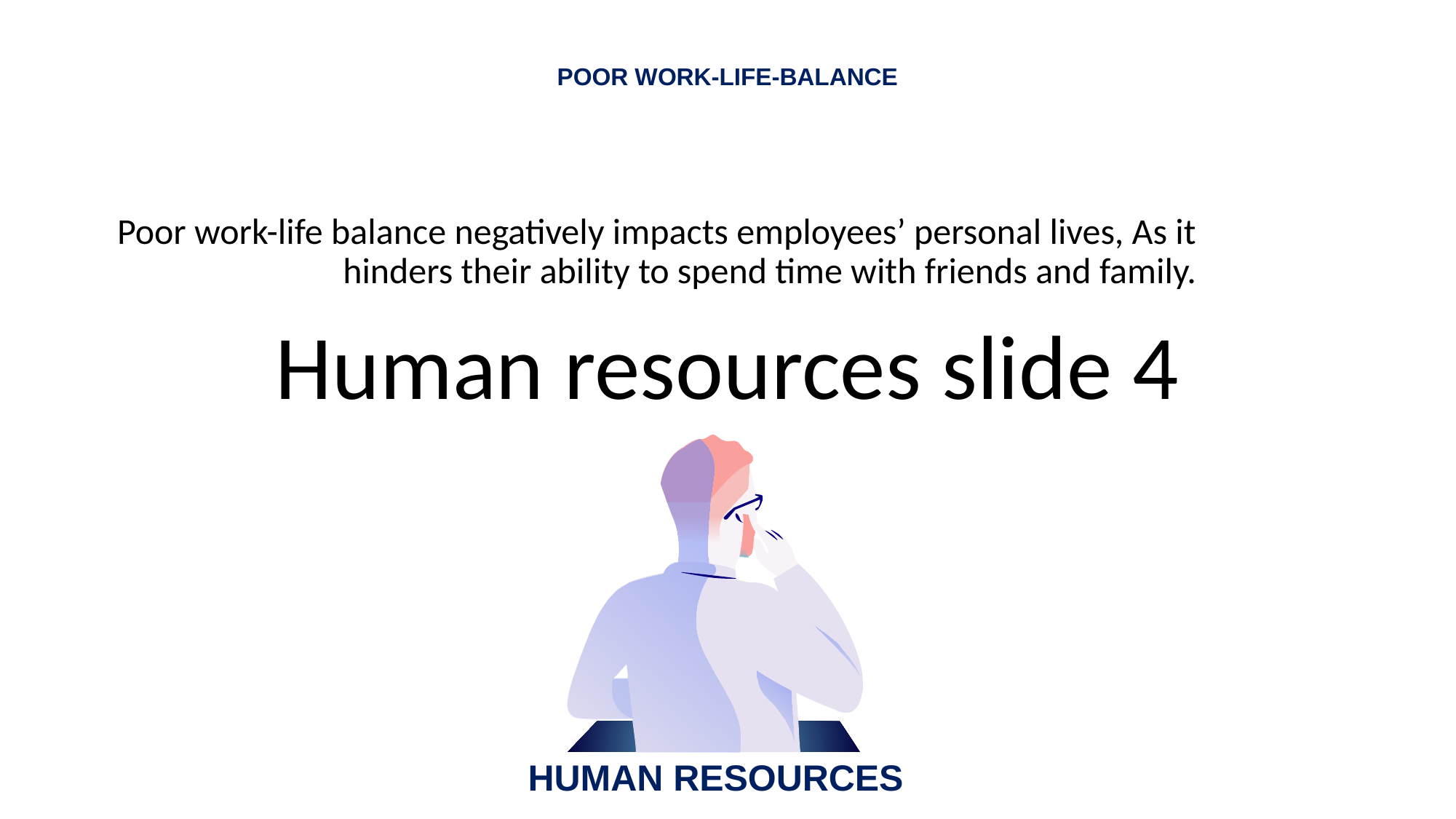

POOR WORK-LIFE-BALANCE
# Human resources slide 4
Poor work-life balance negatively impacts employees’ personal lives, As it hinders their ability to spend time with friends and family.

HUMAN RESOURCES